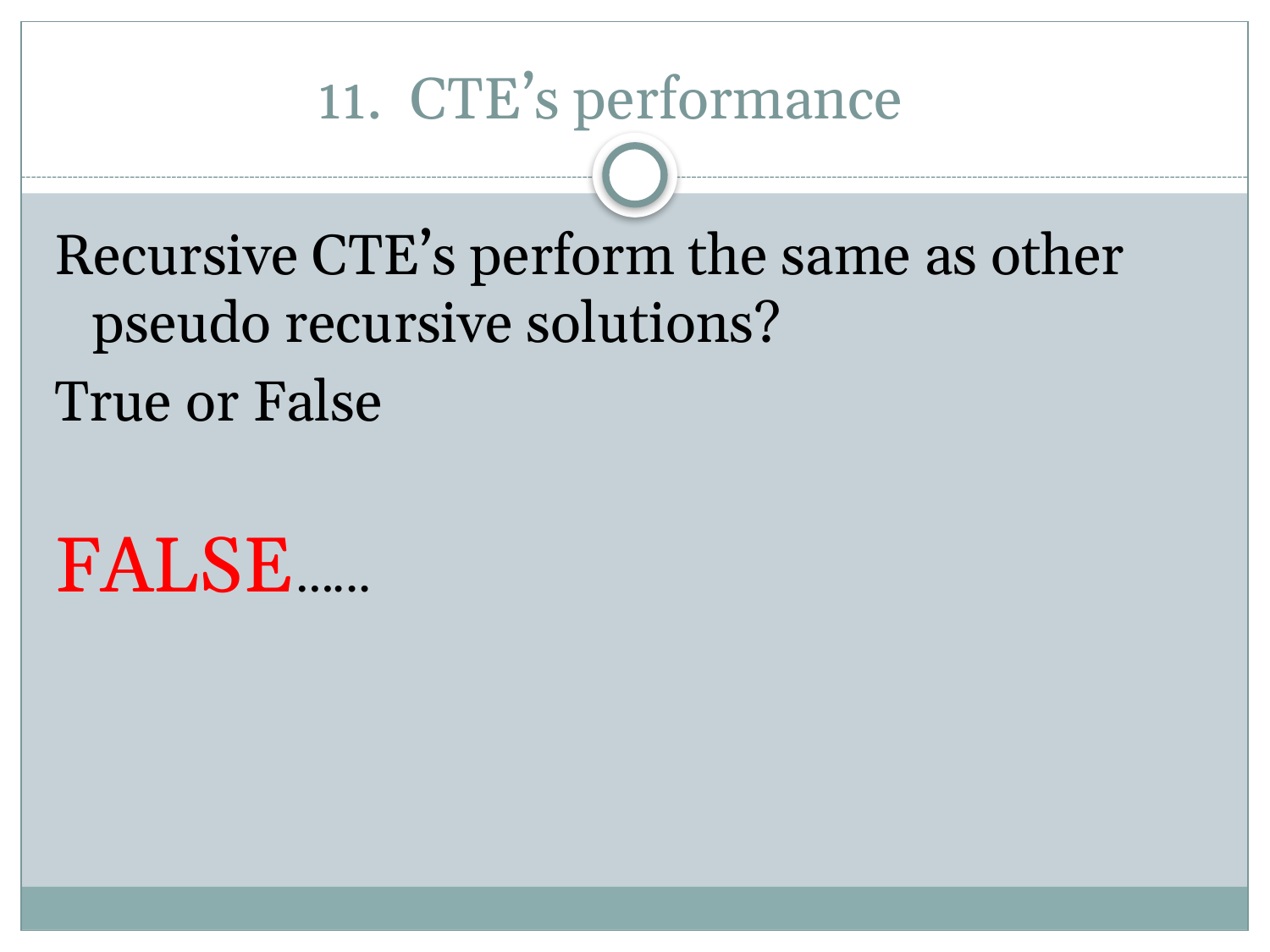

# 11.  CTE’s performance
Recursive CTE’s perform the same as other pseudo recursive solutions?
True or False

FALSE…...